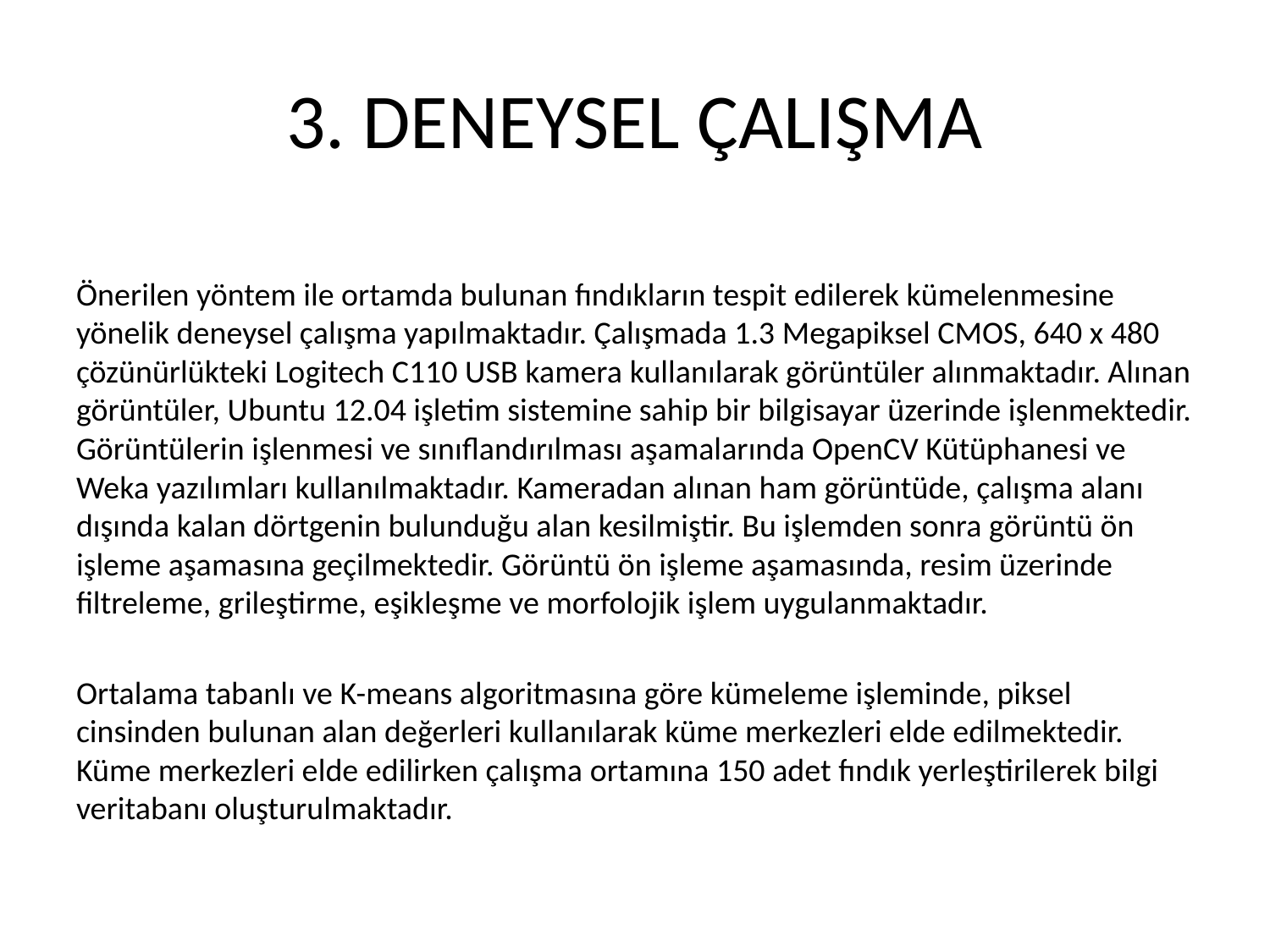

# 3. DENEYSEL ÇALIŞMA

Önerilen yöntem ile ortamda bulunan fındıkların tespit edilerek kümelenmesine yönelik deneysel çalışma yapılmaktadır. Çalışmada 1.3 Megapiksel CMOS, 640 x 480 çözünürlükteki Logitech C110 USB kamera kullanılarak görüntüler alınmaktadır. Alınan görüntüler, Ubuntu 12.04 işletim sistemine sahip bir bilgisayar üzerinde işlenmektedir. Görüntülerin işlenmesi ve sınıflandırılması aşamalarında OpenCV Kütüphanesi ve Weka yazılımları kullanılmaktadır. Kameradan alınan ham görüntüde, çalışma alanı dışında kalan dörtgenin bulunduğu alan kesilmiştir. Bu işlemden sonra görüntü ön işleme aşamasına geçilmektedir. Görüntü ön işleme aşamasında, resim üzerinde filtreleme, grileştirme, eşikleşme ve morfolojik işlem uygulanmaktadır.

Ortalama tabanlı ve K-means algoritmasına göre kümeleme işleminde, piksel cinsinden bulunan alan değerleri kullanılarak küme merkezleri elde edilmektedir. Küme merkezleri elde edilirken çalışma ortamına 150 adet fındık yerleştirilerek bilgi veritabanı oluşturulmaktadır.